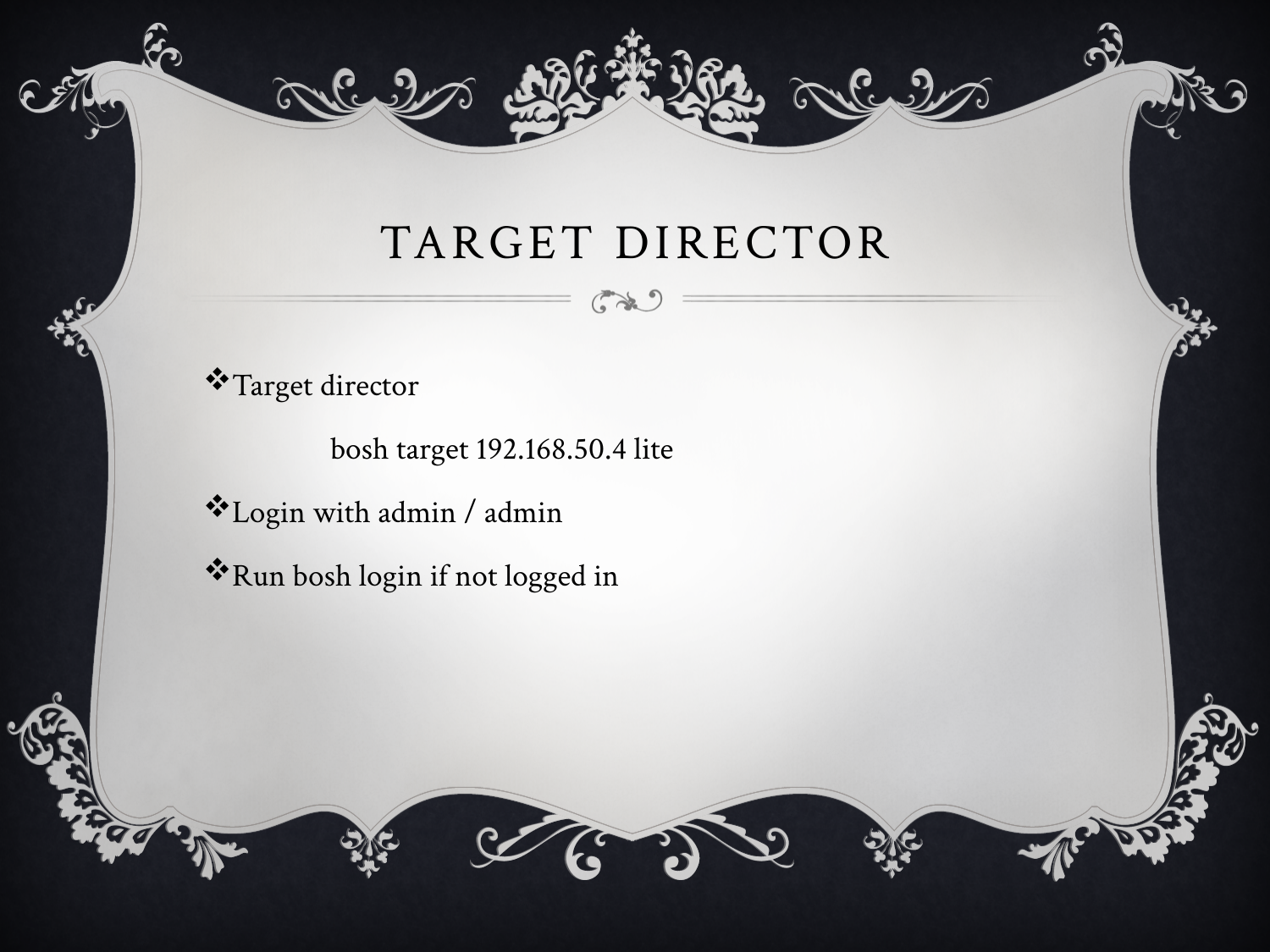

# Target Director
Target director
	bosh target 192.168.50.4 lite
Login with admin / admin
Run bosh login if not logged in